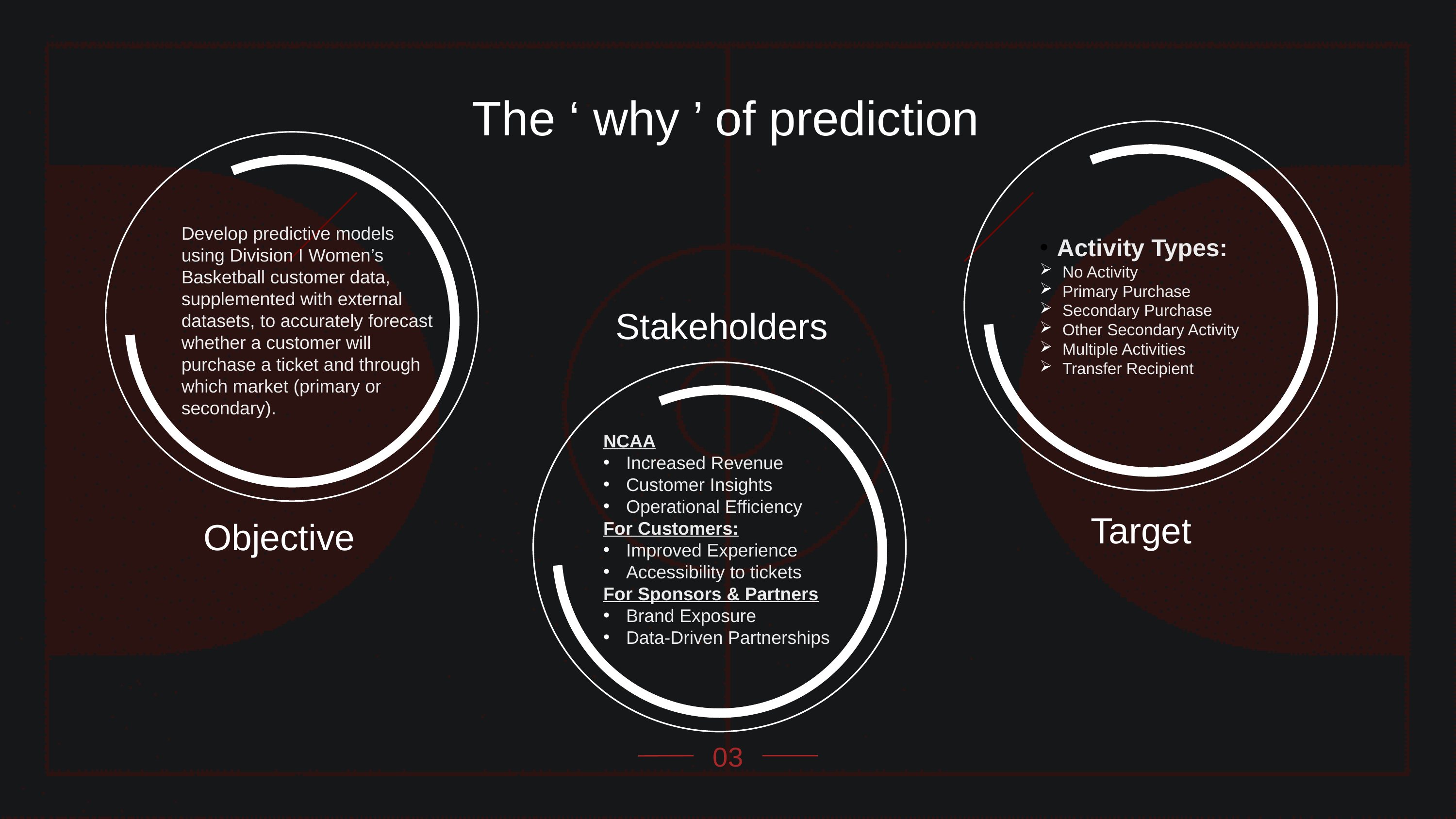

The ‘ why ’ of prediction

Develop predictive models using Division I Women’s Basketball customer data, supplemented with external datasets, to accurately forecast whether a customer will purchase a ticket and through which market (primary or secondary).
Activity Types:
No Activity
Primary Purchase
Secondary Purchase
Other Secondary Activity
Multiple Activities
Transfer Recipient
Stakeholders

NCAA
Increased Revenue
Customer Insights
Operational Efficiency
For Customers:
Improved Experience
Accessibility to tickets
For Sponsors & Partners
Brand Exposure
Data-Driven Partnerships
Target
Objective
03